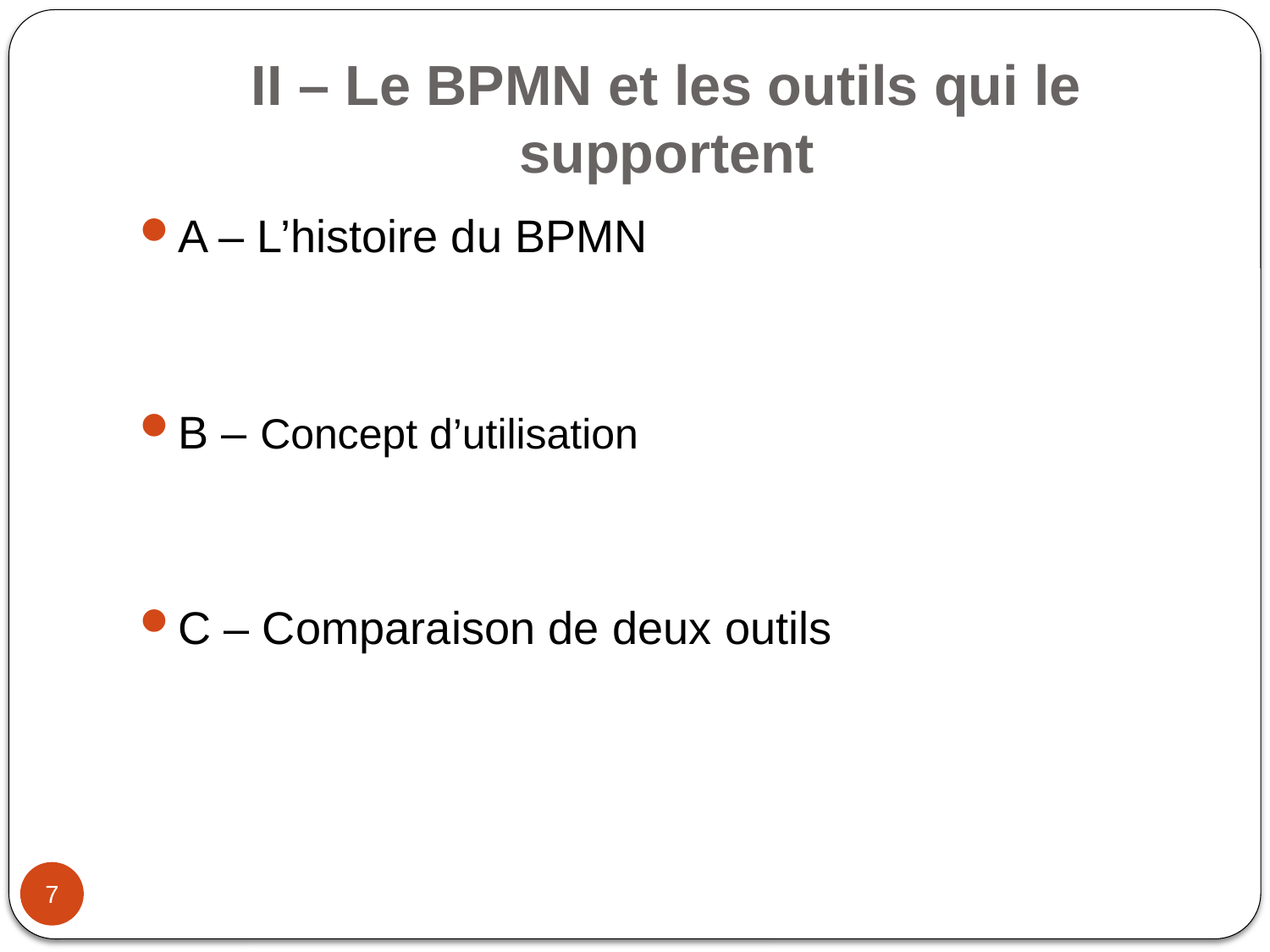

# II – Le BPMN et les outils qui le supportent
A – L’histoire du BPMN

B – Concept d’utilisation

C – Comparaison de deux outils
7